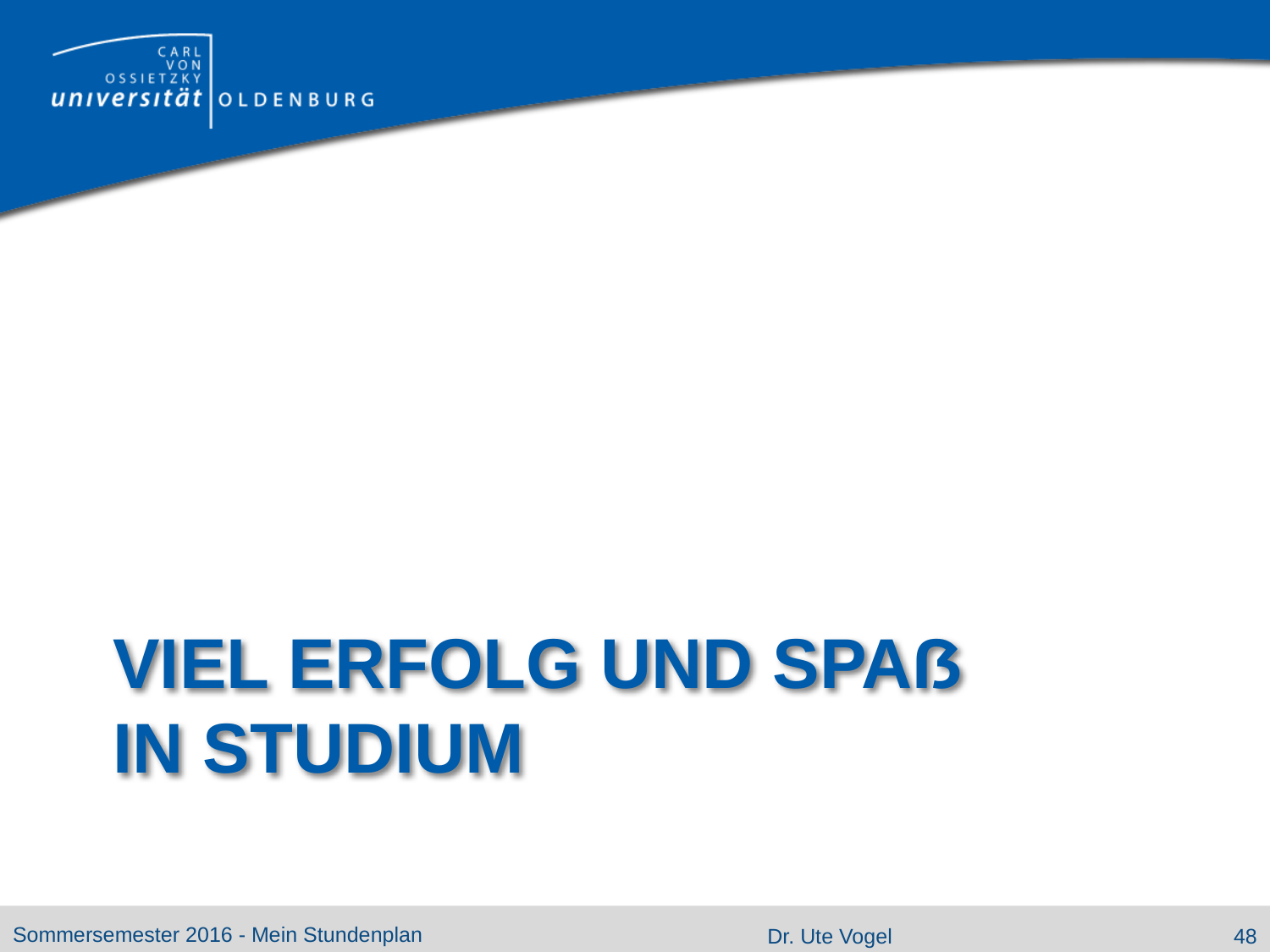

# Viel Erfolg und Spaß in Studium
Sommersemester 2016 - Mein Stundenplan
Dr. Ute Vogel
48